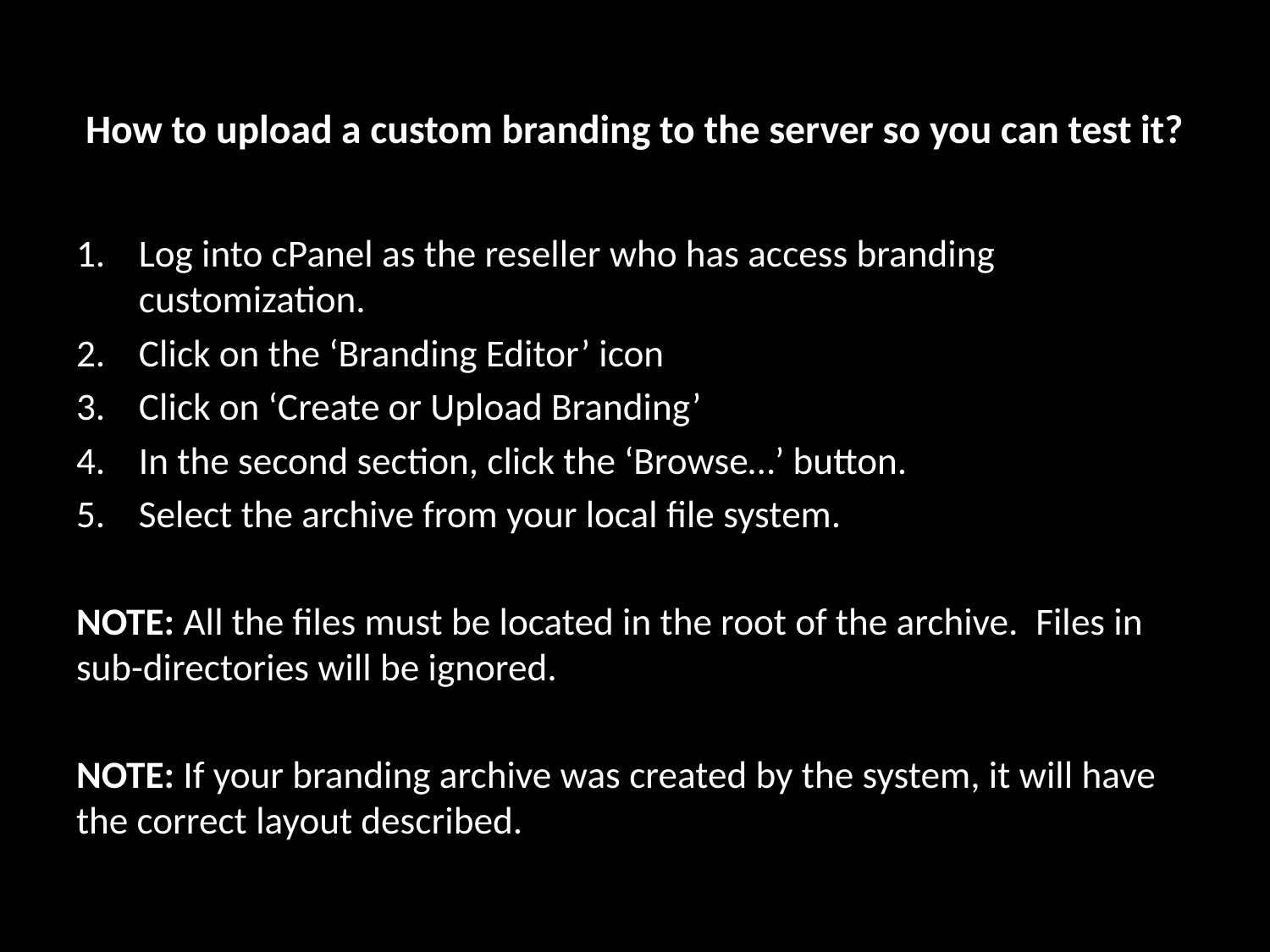

# How to upload a custom branding to the server so you can test it?
Log into cPanel as the reseller who has access branding customization.
Click on the ‘Branding Editor’ icon
Click on ‘Create or Upload Branding’
In the second section, click the ‘Browse…’ button.
Select the archive from your local file system.

NOTE: All the files must be located in the root of the archive.  Files in sub-directories will be ignored.

NOTE: If your branding archive was created by the system, it will have the correct layout described.